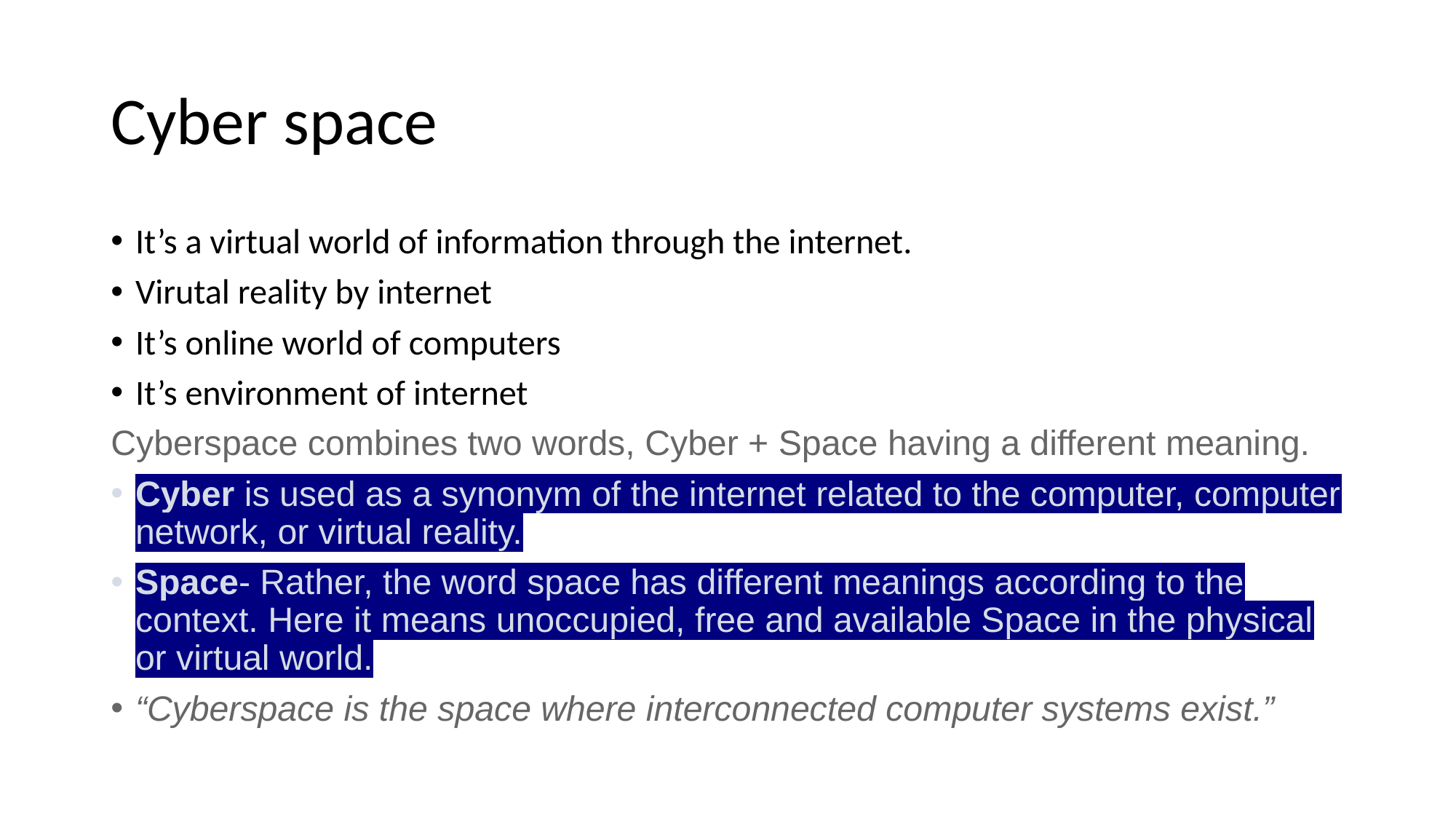

# Cyber space
It’s a virtual world of information through the internet.
Virutal reality by internet
It’s online world of computers
It’s environment of internet
Cyberspace combines two words, Cyber + Space having a different meaning.
Cyber is used as a synonym of the internet related to the computer, computer network, or virtual reality.
Space- Rather, the word space has different meanings according to the context. Here it means unoccupied, free and available Space in the physical or virtual world.
“Cyberspace is the space where interconnected computer systems exist.”